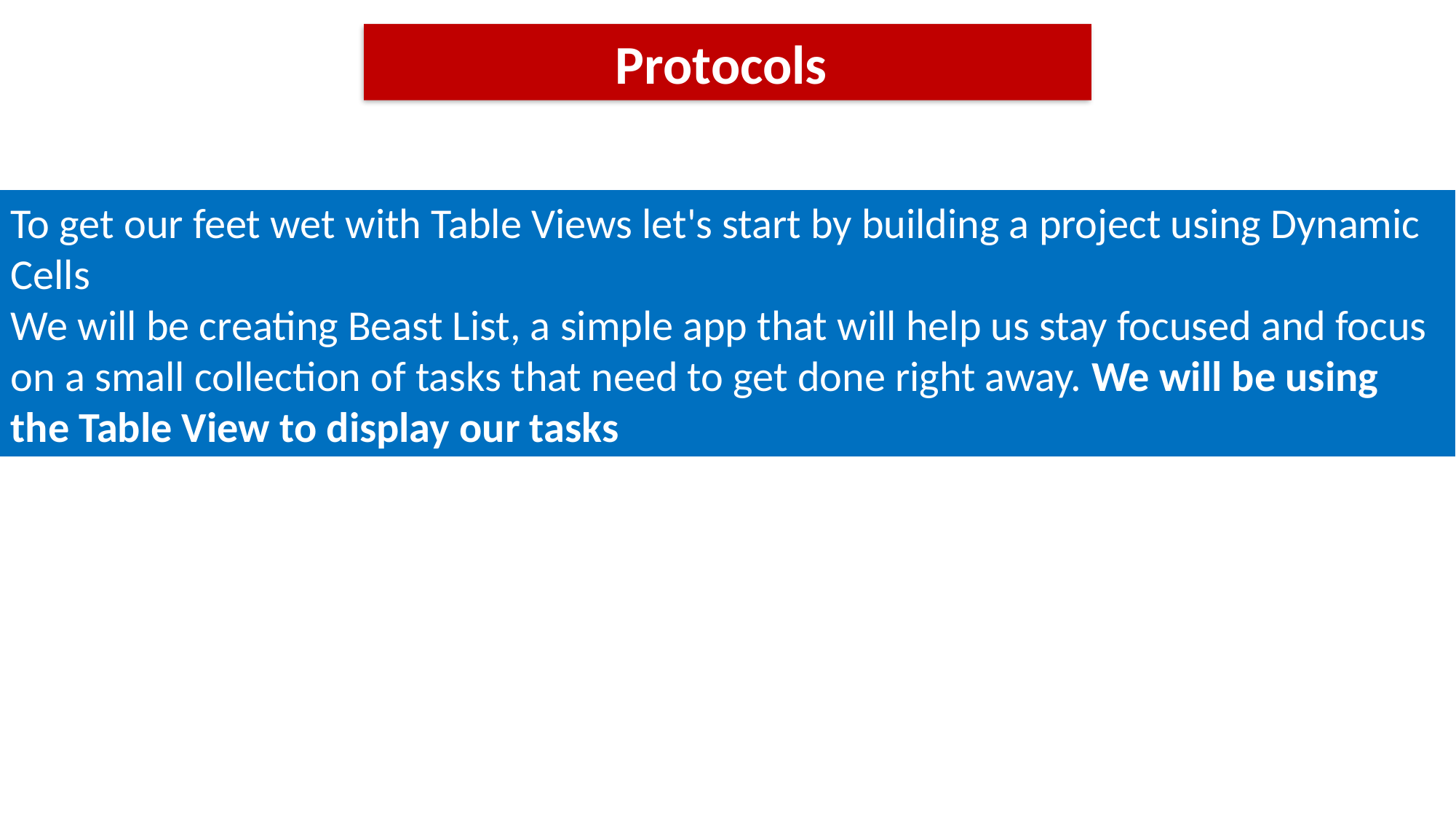

Protocols
To get our feet wet with Table Views let's start by building a project using Dynamic Cells
We will be creating Beast List, a simple app that will help us stay focused and focus on a small collection of tasks that need to get done right away. We will be using the Table View to display our tasks